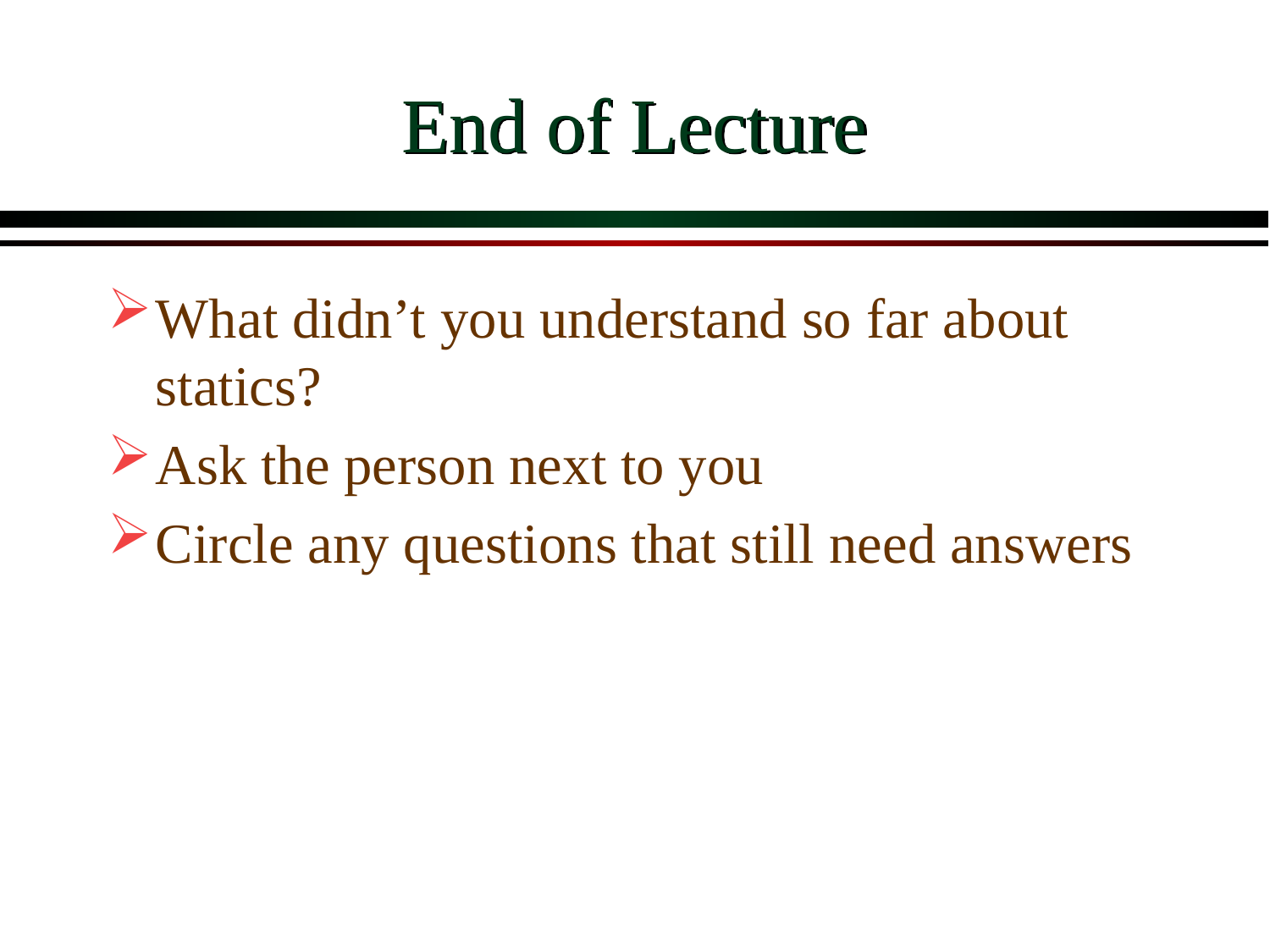

# End of Lecture
What didn’t you understand so far about statics?
Ask the person next to you
Circle any questions that still need answers